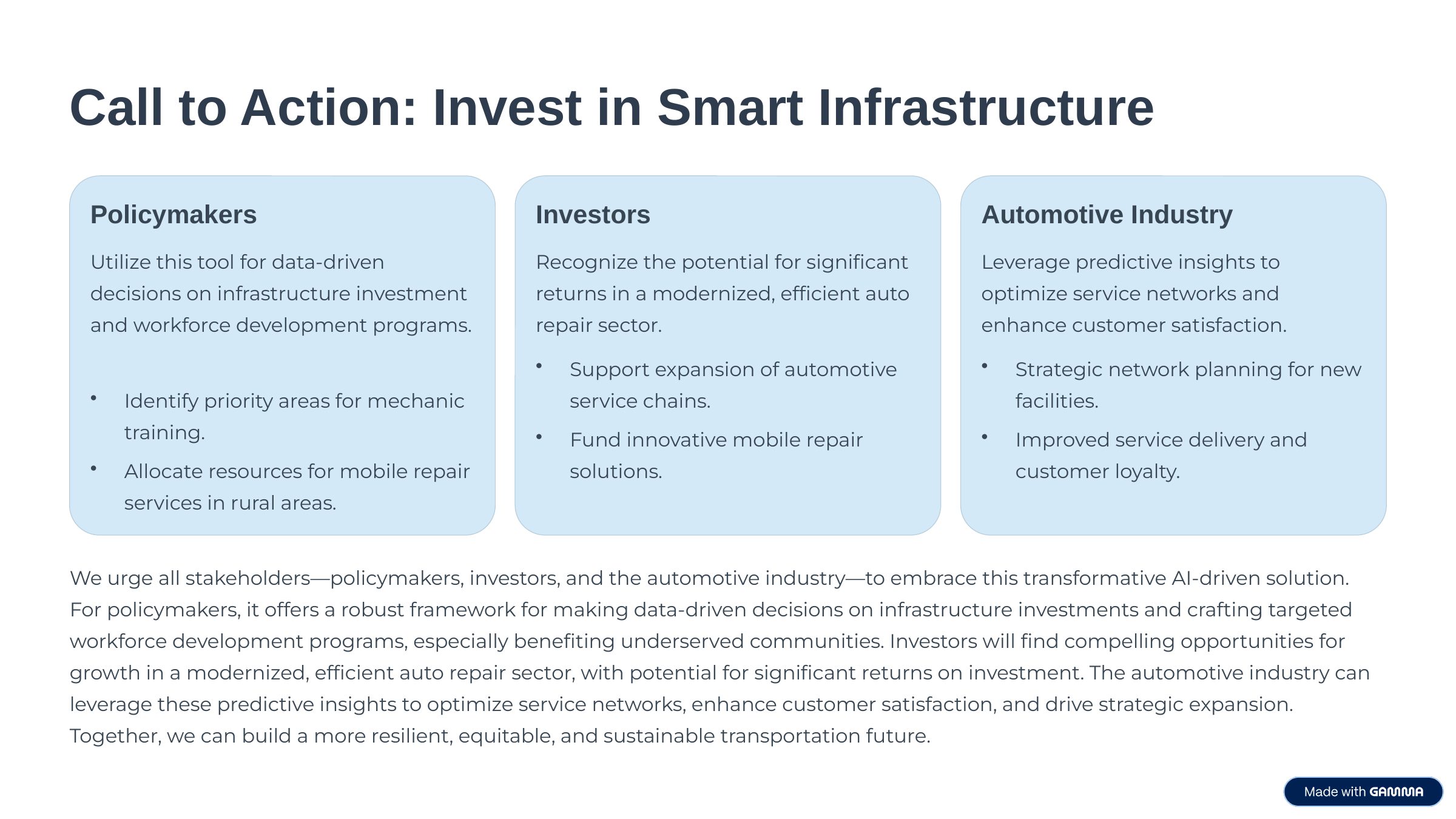

Call to Action: Invest in Smart Infrastructure

Policymakers
Investors
Automotive Industry
Utilize this tool for data-driven decisions on infrastructure investment and workforce development programs.
Recognize the potential for significant returns in a modernized, efficient auto repair sector.
Leverage predictive insights to optimize service networks and enhance customer satisfaction.
Support expansion of automotive service chains.
Strategic network planning for new facilities.
Identify priority areas for mechanic training.
Fund innovative mobile repair solutions.
Improved service delivery and customer loyalty.
Allocate resources for mobile repair services in rural areas.
We urge all stakeholders—policymakers, investors, and the automotive industry—to embrace this transformative AI-driven solution. For policymakers, it offers a robust framework for making data-driven decisions on infrastructure investments and crafting targeted workforce development programs, especially benefiting underserved communities. Investors will find compelling opportunities for growth in a modernized, efficient auto repair sector, with potential for significant returns on investment. The automotive industry can leverage these predictive insights to optimize service networks, enhance customer satisfaction, and drive strategic expansion. Together, we can build a more resilient, equitable, and sustainable transportation future.